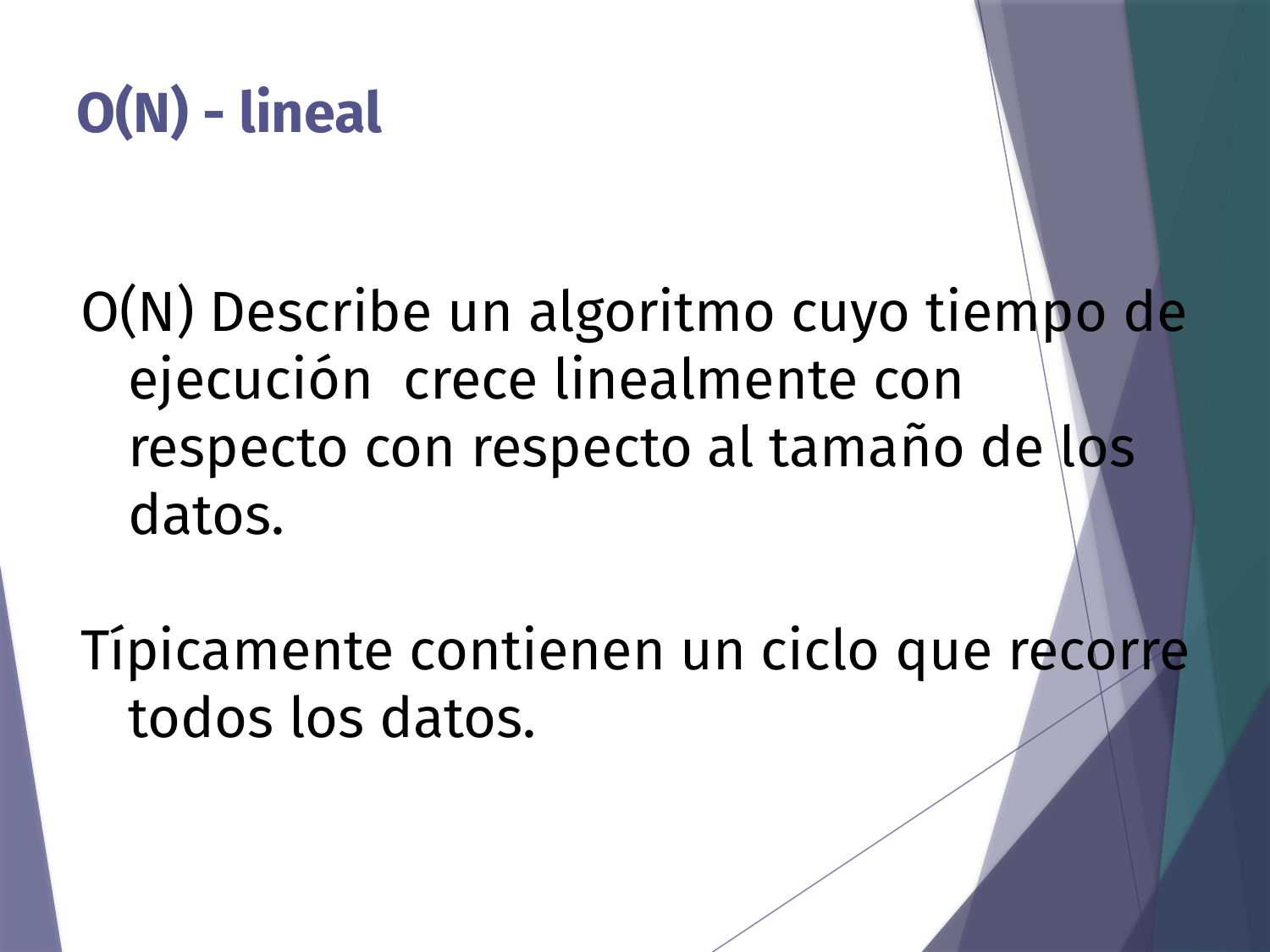

# O(N) - lineal
O(N) Describe un algoritmo cuyo tiempo de ejecución  crece linealmente con respecto con respecto al tamaño de los datos.

Típicamente contienen un ciclo que recorre todos los datos.